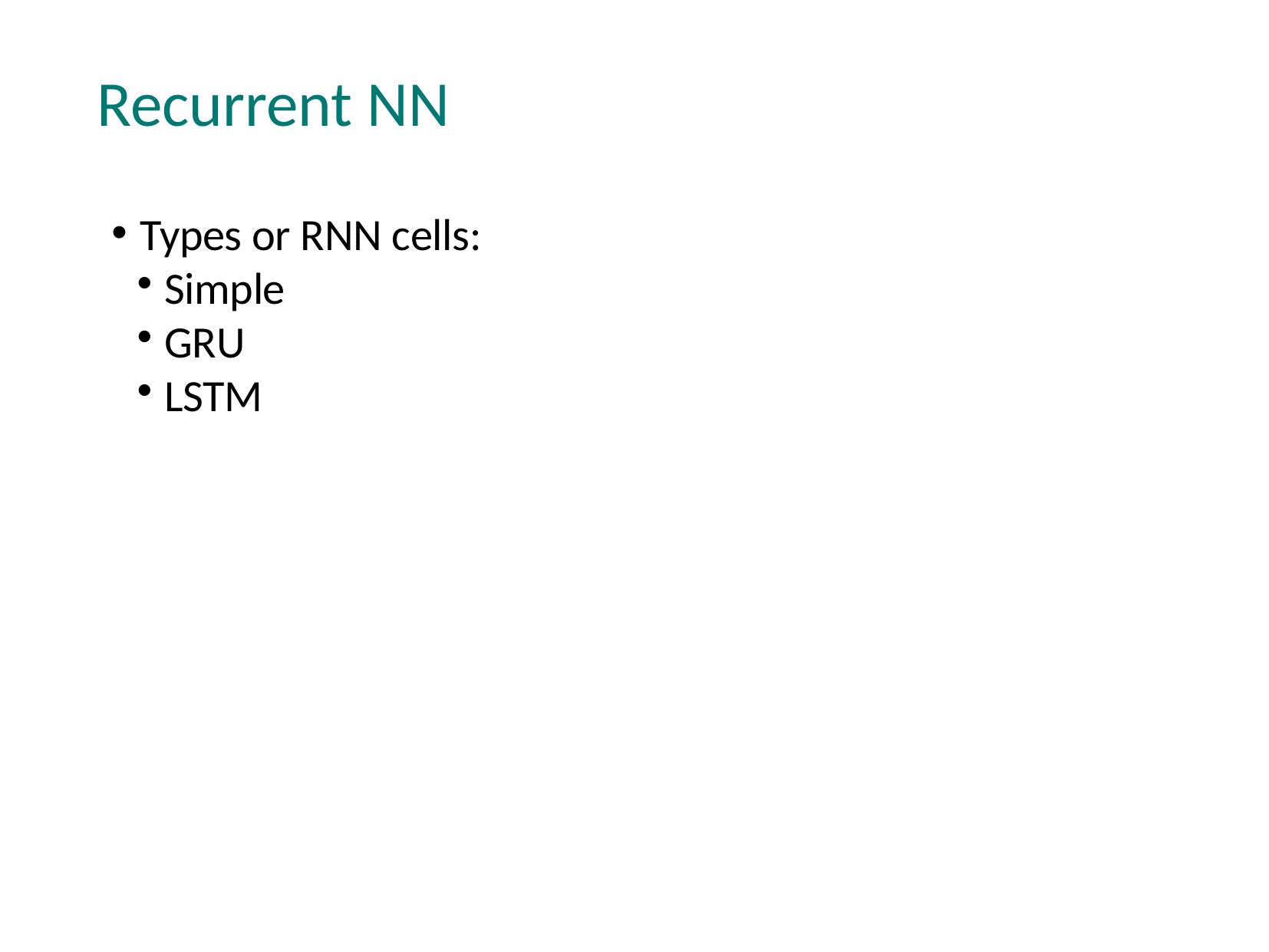

Recurrent NN

Types or RNN cells:
Simple
GRU
LSTM